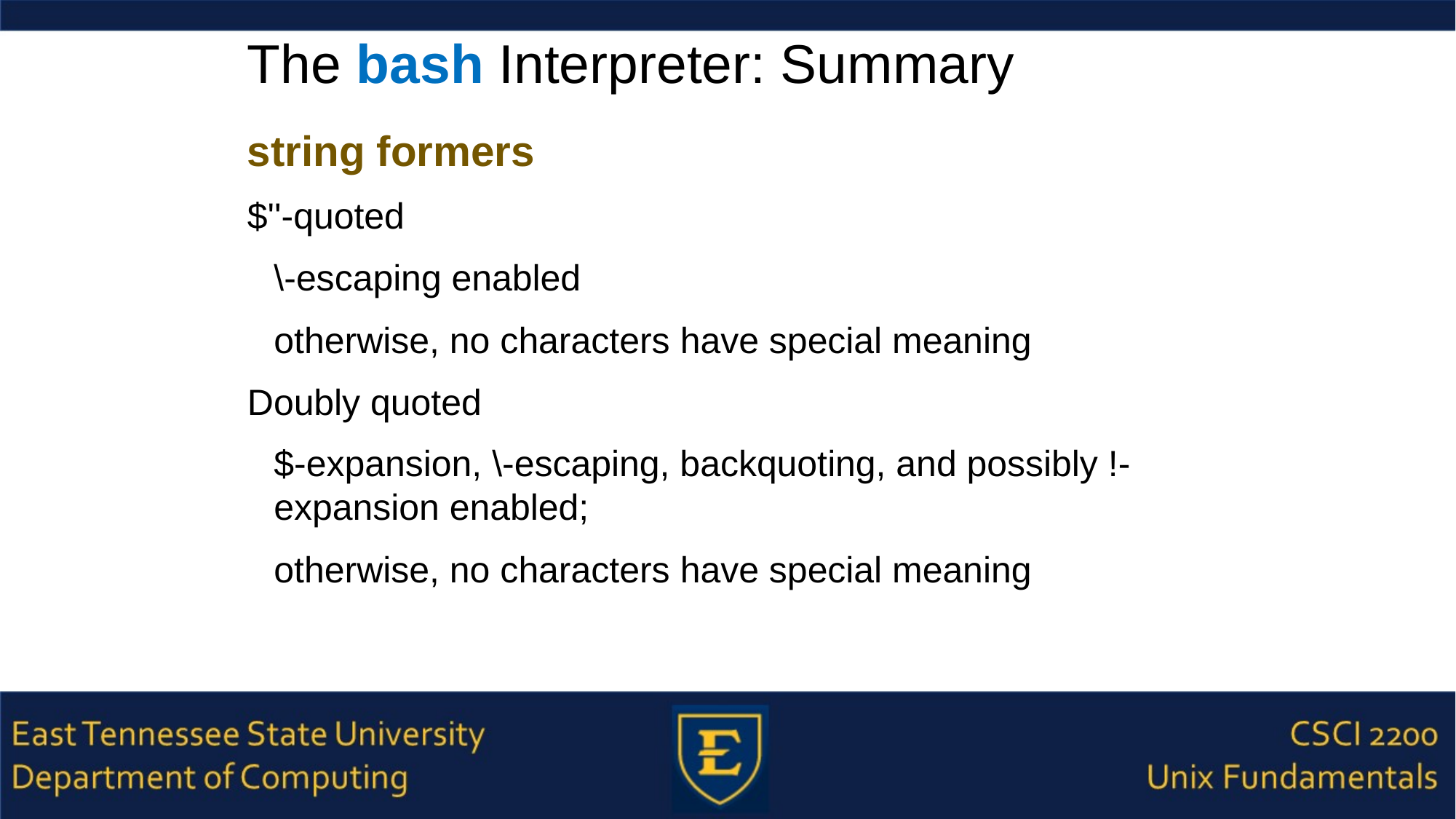

# The bash Interpreter: Summary
string formers
$''-quoted
\-escaping enabled
otherwise, no characters have special meaning
Doubly quoted
$-expansion, \-escaping, backquoting, and possibly !-expansion enabled;
otherwise, no characters have special meaning